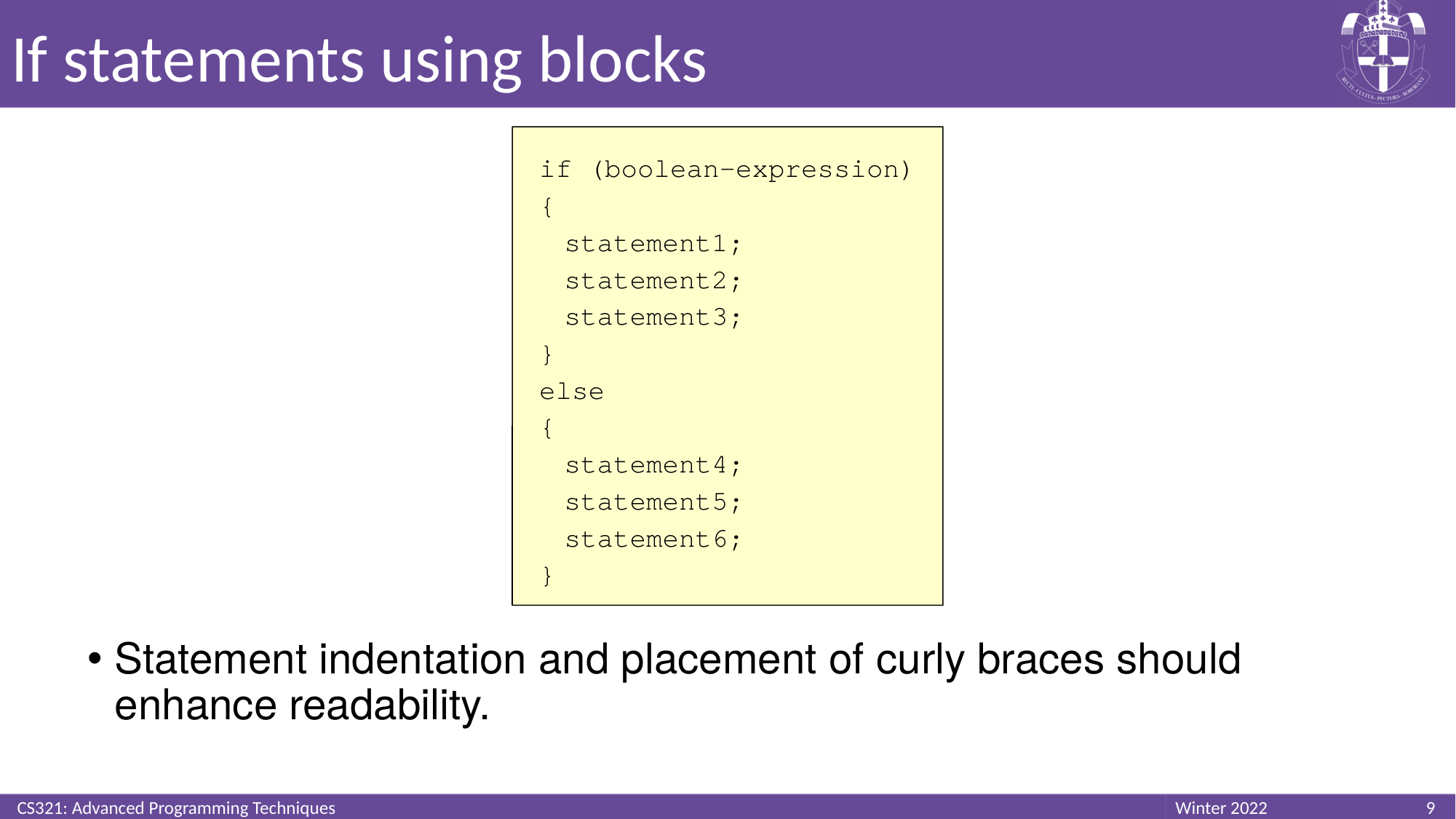

# If statements using blocks

if (boolean-expression)
{
	statement1;
	statement2;
	statement3;
}
else
{
	statement4;
	statement5;
	statement6;
}

Statement indentation and placement of curly braces should enhance readability.

CS321: Advanced Programming Techniques
9
Winter 2022